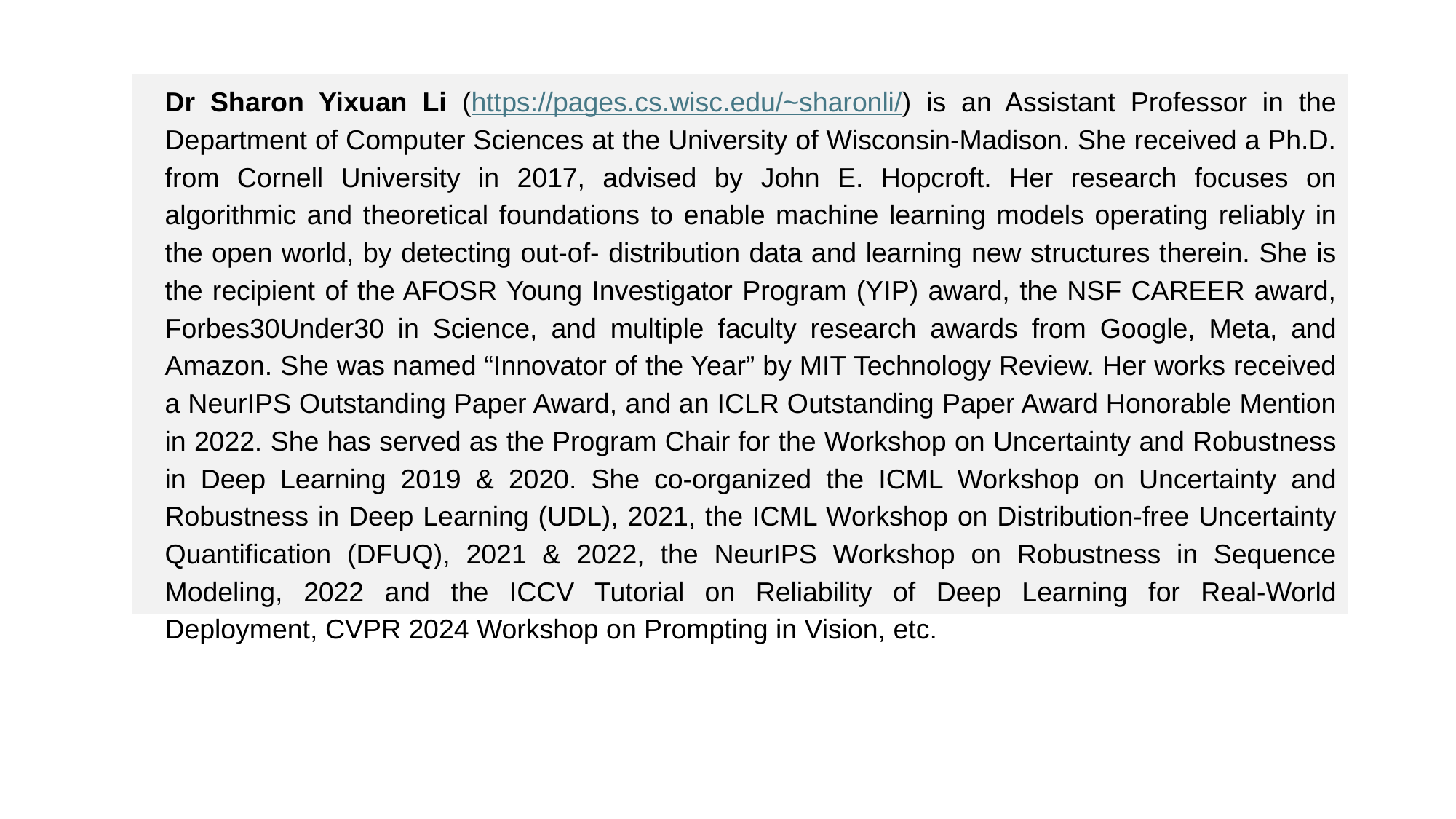

Dr Sharon Yixuan Li (https://pages.cs.wisc.edu/~sharonli/) is an Assistant Professor in the Department of Computer Sciences at the University of Wisconsin-Madison. She received a Ph.D. from Cornell University in 2017, advised by John E. Hopcroft. Her research focuses on algorithmic and theoretical foundations to enable machine learning models operating reliably in the open world, by detecting out-of- distribution data and learning new structures therein. She is the recipient of the AFOSR Young Investigator Program (YIP) award, the NSF CAREER award, Forbes30Under30 in Science, and multiple faculty research awards from Google, Meta, and Amazon. She was named “Innovator of the Year” by MIT Technology Review. Her works received a NeurIPS Outstanding Paper Award, and an ICLR Outstanding Paper Award Honorable Mention in 2022. She has served as the Program Chair for the Workshop on Uncertainty and Robustness in Deep Learning 2019 & 2020. She co-organized the ICML Workshop on Uncertainty and Robustness in Deep Learning (UDL), 2021, the ICML Workshop on Distribution-free Uncertainty Quantification (DFUQ), 2021 & 2022, the NeurIPS Workshop on Robustness in Sequence Modeling, 2022 and the ICCV Tutorial on Reliability of Deep Learning for Real-World Deployment, CVPR 2024 Workshop on Prompting in Vision, etc.